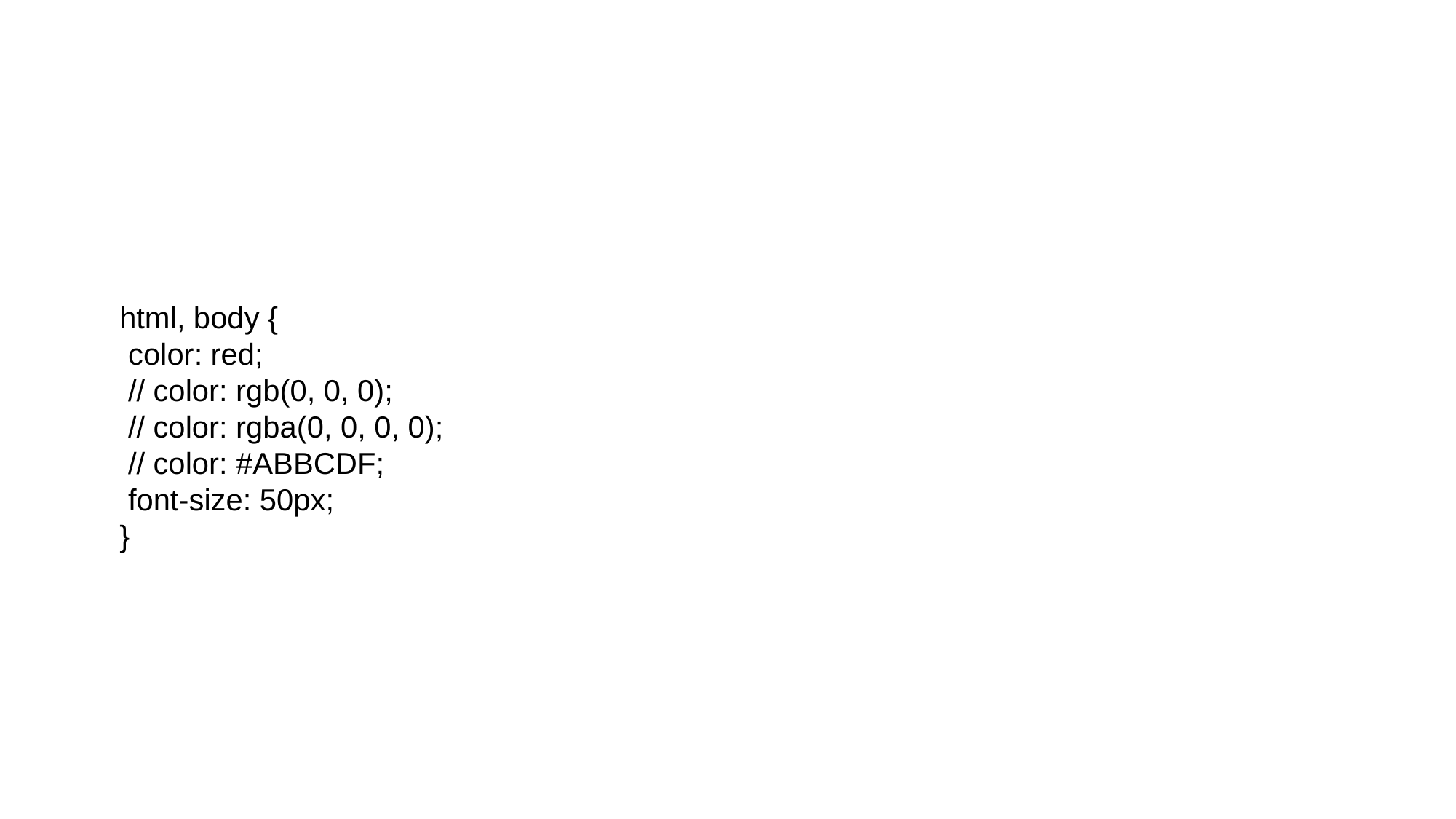

html, body {
 color: red;
 // color: rgb(0, 0, 0);
 // color: rgba(0, 0, 0, 0);
 // color: #ABBCDF;
 font-size: 50px;
}